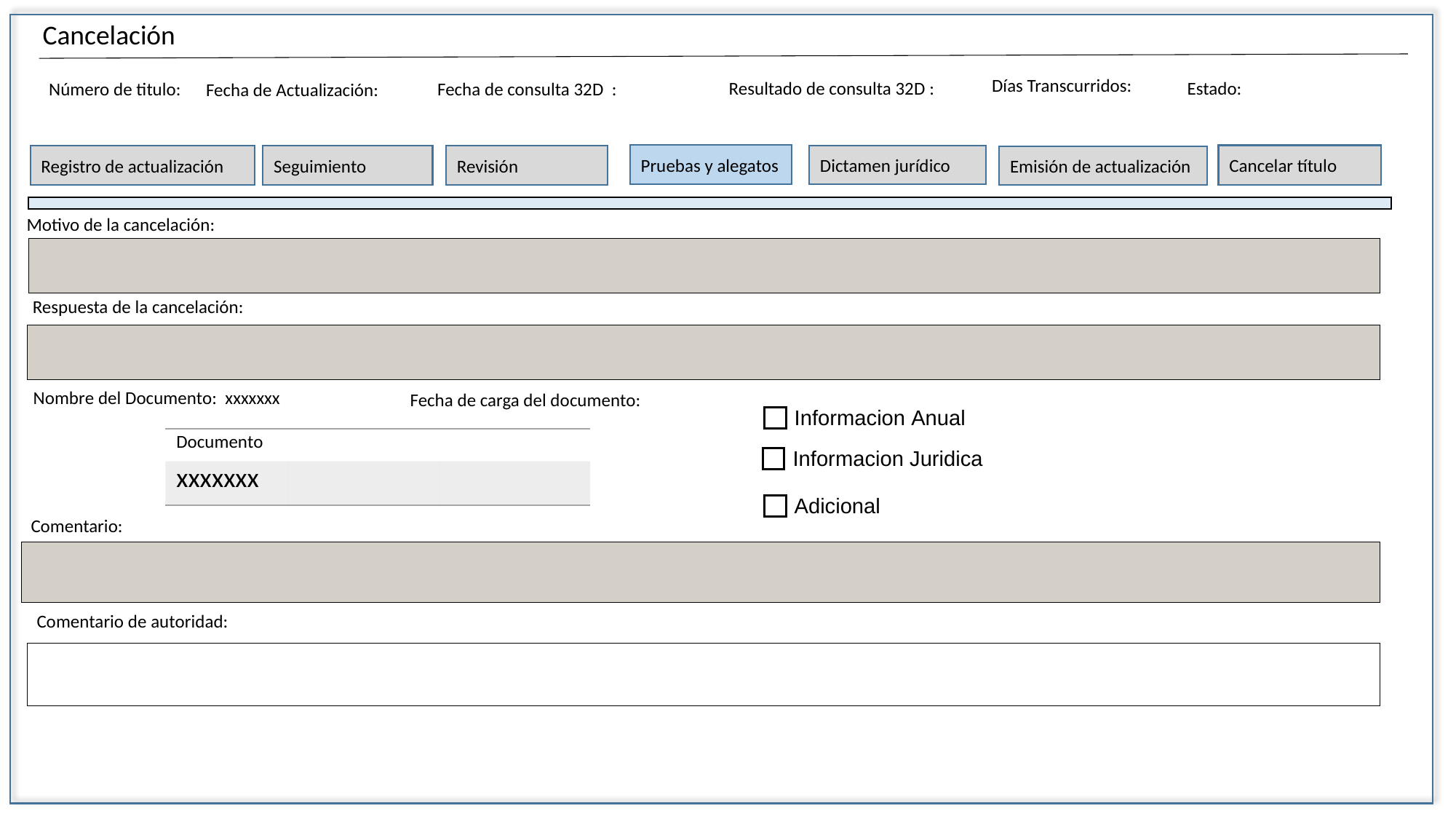

Cancelación

Días Transcurridos:
Estado:
Resultado de consulta 32D :
Fecha de consulta 32D  :
Número de titulo:
Fecha de Actualización:

Pruebas y alegatos

Cancelar título
Dictamen jurídico
Registro de actualización
Seguimiento

Revisión

Emisión de actualización

Motivo de la cancelación:
Respuesta de la cancelación:
Nombre del Documento:  xxxxxxx
Fecha de carga del documento:
| Documento |  |  |
| --- | --- | --- |
| xxxxxxx |  |  |
Comentario:
Comentario de autoridad: